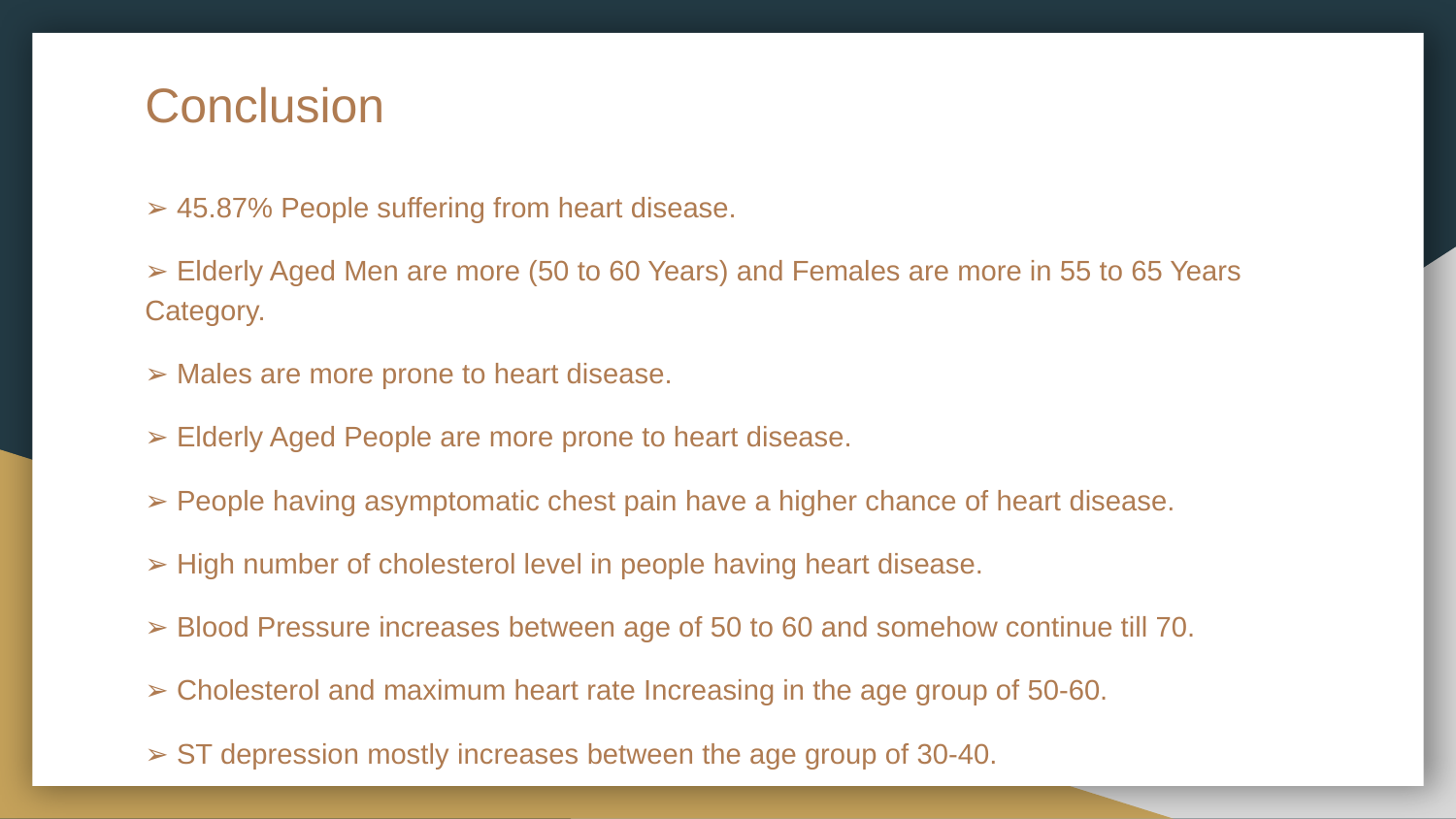

# Conclusion
➢ 45.87% People suffering from heart disease.
➢ Elderly Aged Men are more (50 to 60 Years) and Females are more in 55 to 65 Years     Category.
➢ Males are more prone to heart disease.
➢ Elderly Aged People are more prone to heart disease.
➢ People having asymptomatic chest pain have a higher chance of heart disease.
➢ High number of cholesterol level in people having heart disease.
➢ Blood Pressure increases between age of 50 to 60 and somehow continue till 70.
➢ Cholesterol and maximum heart rate Increasing in the age group of 50-60.
➢ ST depression mostly increases between the age group of 30-40.